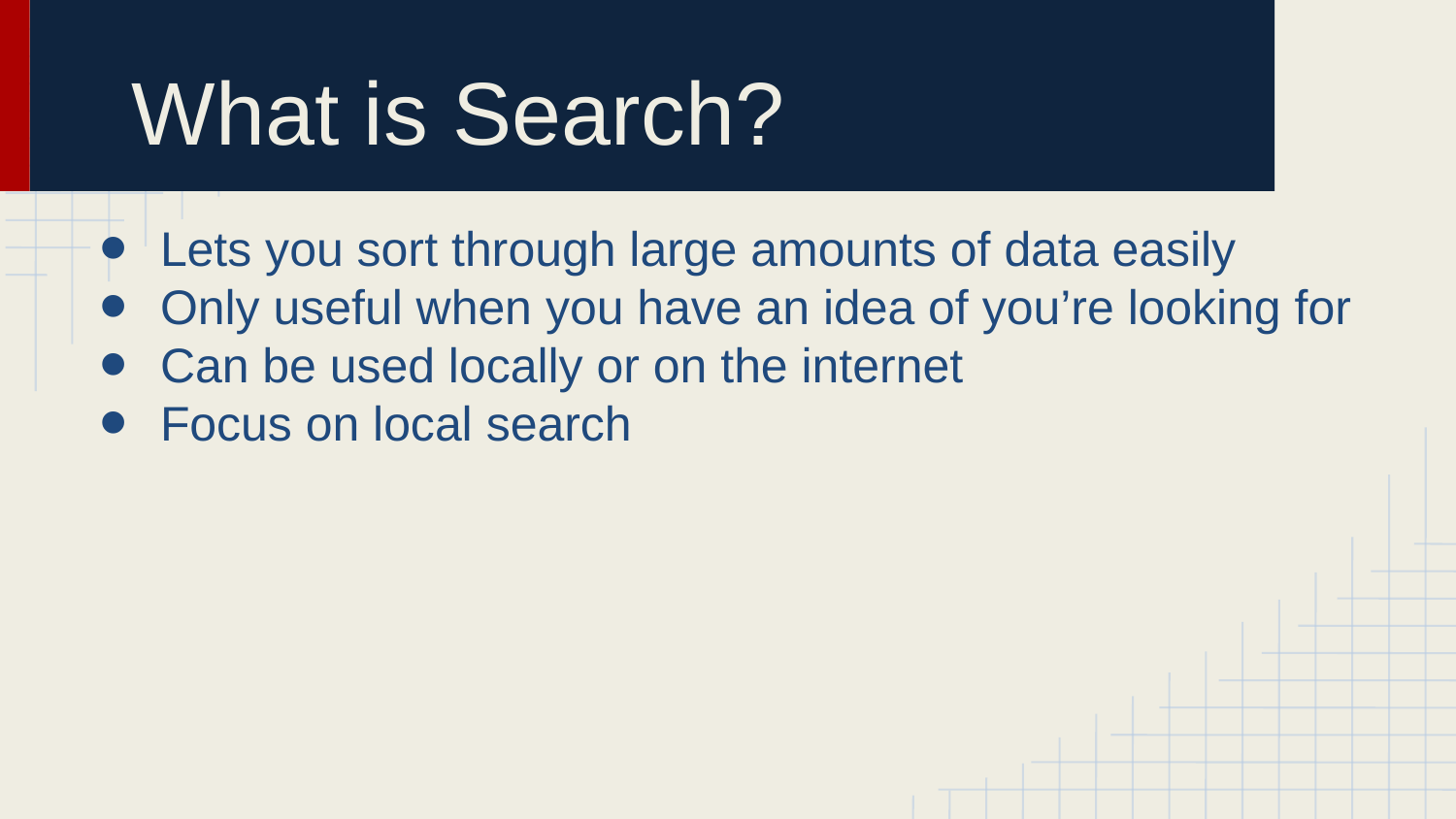

# What is Search?
Lets you sort through large amounts of data easily
Only useful when you have an idea of you’re looking for
Can be used locally or on the internet
Focus on local search